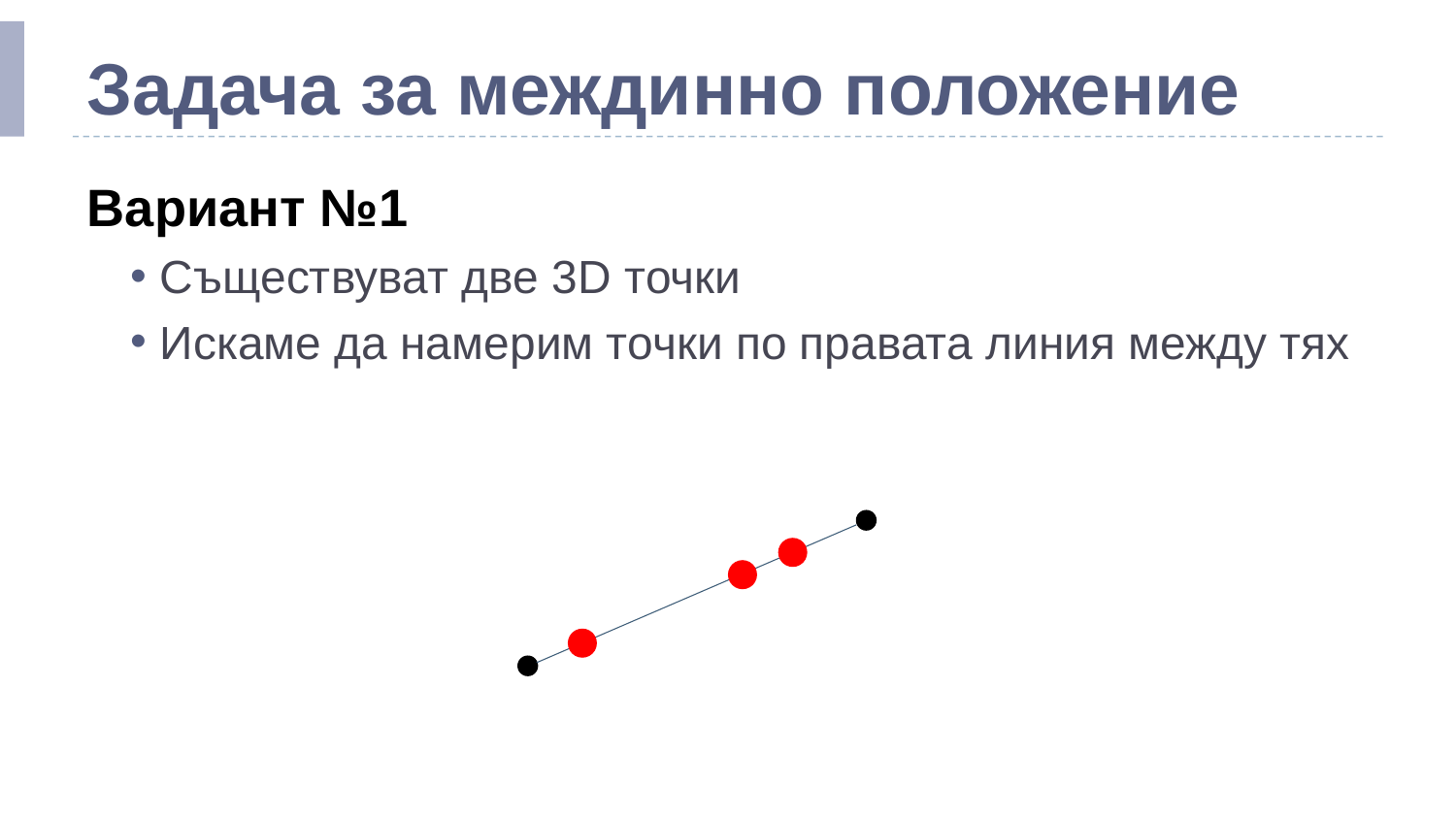

# Задача за междинно положение
Вариант №1
Съществуват две 3D точки
Искаме да намерим точки по правата линия между тях